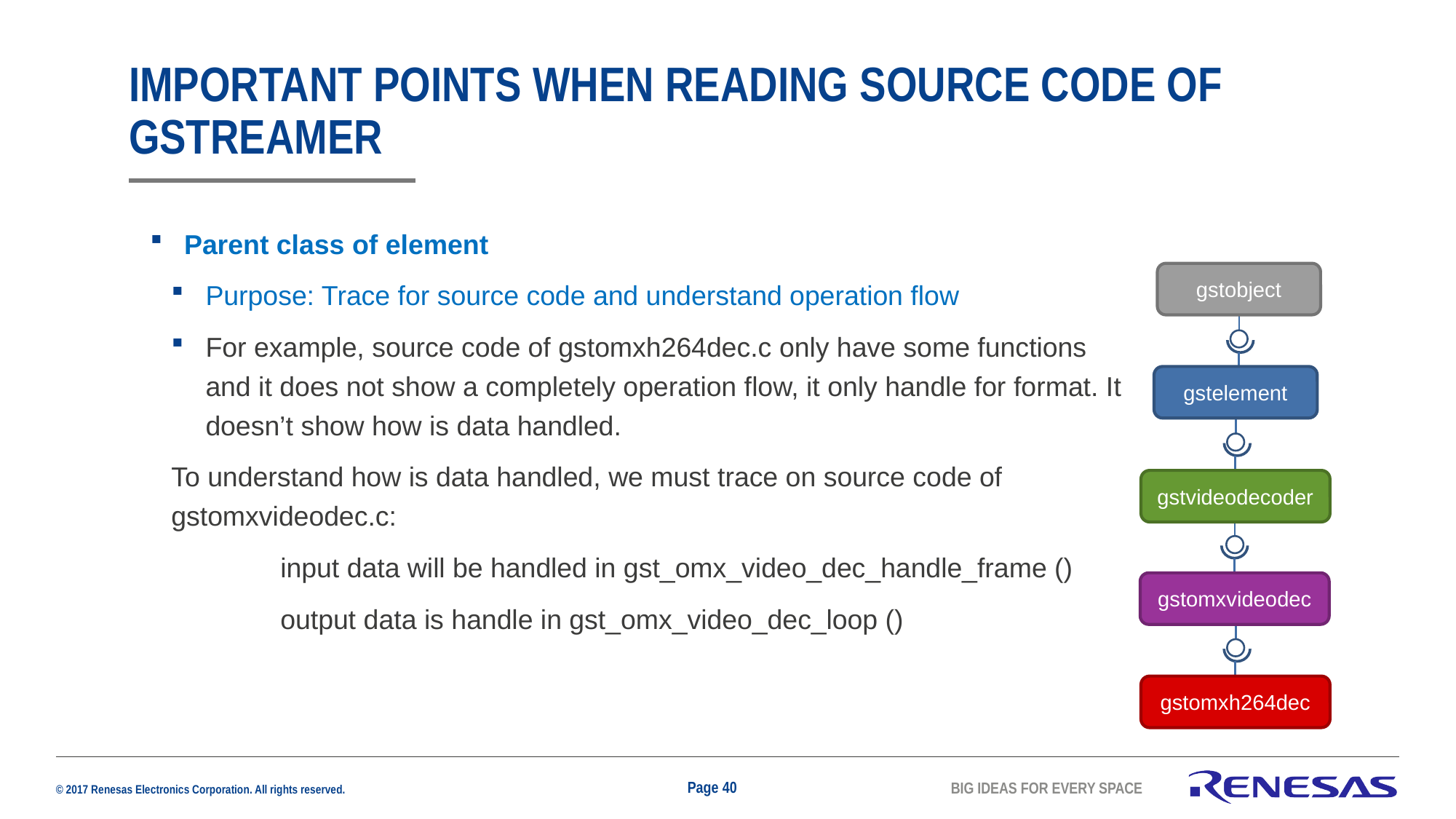

# Important points when reading source code of GStreamer
Parent class of element
Purpose: Trace for source code and understand operation flow
For example, source code of gstomxh264dec.c only have some functions and it does not show a completely operation flow, it only handle for format. It doesn’t show how is data handled.
To understand how is data handled, we must trace on source code of gstomxvideodec.c:
	input data will be handled in gst_omx_video_dec_handle_frame ()
	output data is handle in gst_omx_video_dec_loop ()

gstobject

gstelement

gstvideodecoder

gstomxvideodec

gstomxh264dec
Page 40